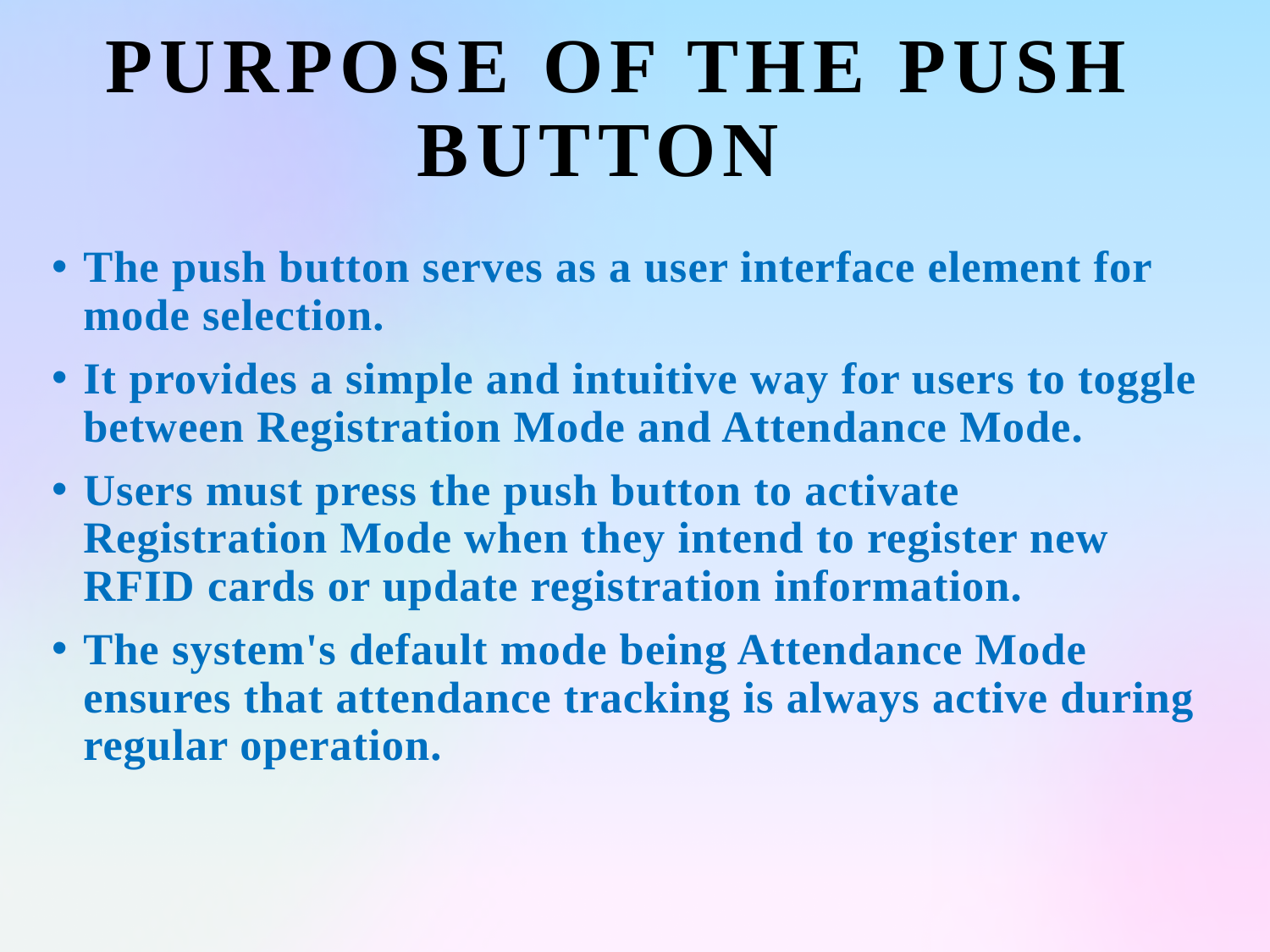

# Purpose of the Push 	 	         Button
The push button serves as a user interface element for mode selection.
It provides a simple and intuitive way for users to toggle between Registration Mode and Attendance Mode.
Users must press the push button to activate Registration Mode when they intend to register new RFID cards or update registration information.
The system's default mode being Attendance Mode ensures that attendance tracking is always active during regular operation.